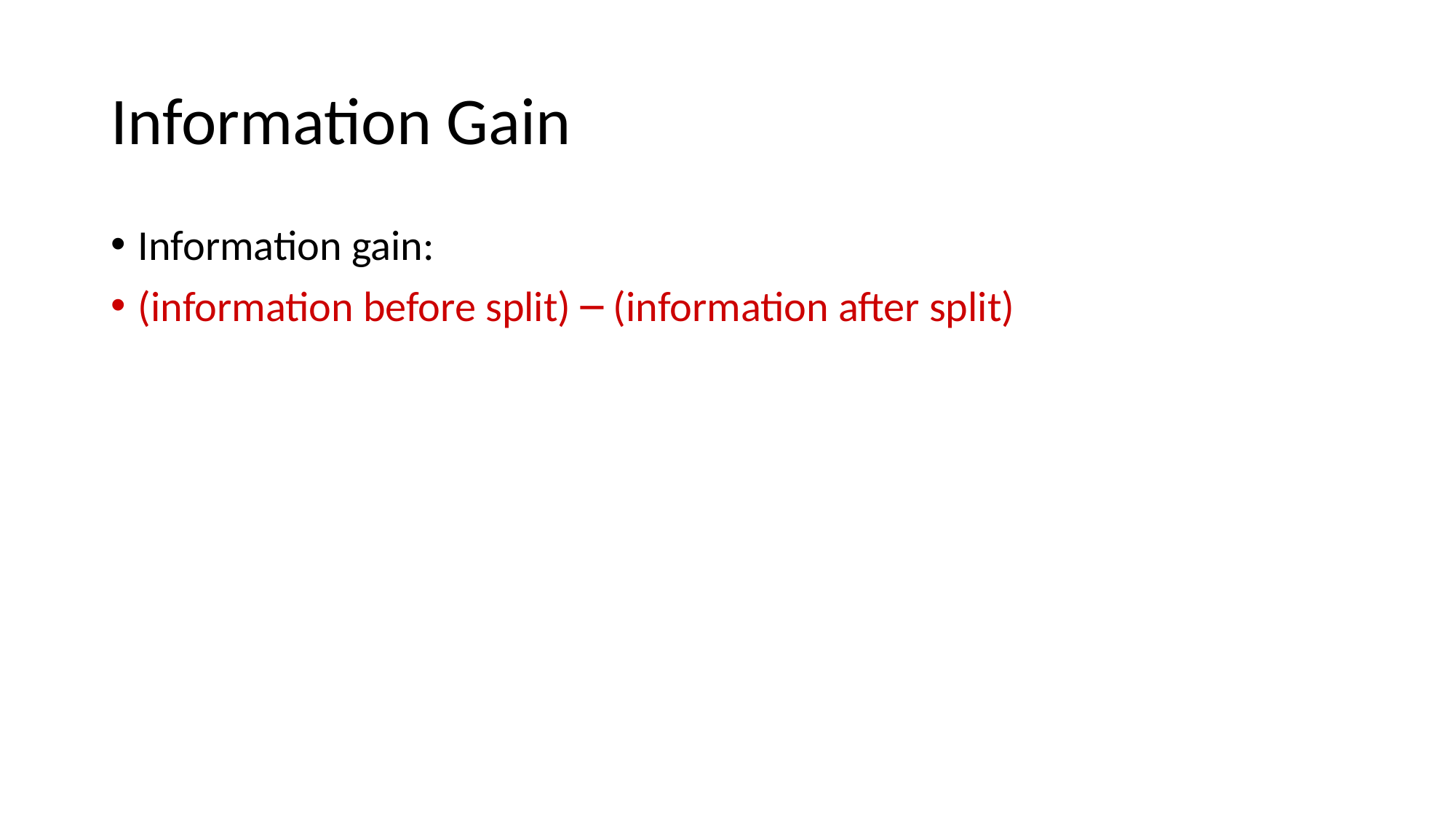

Information Gain
Information gain:
(information before split) – (information after split)